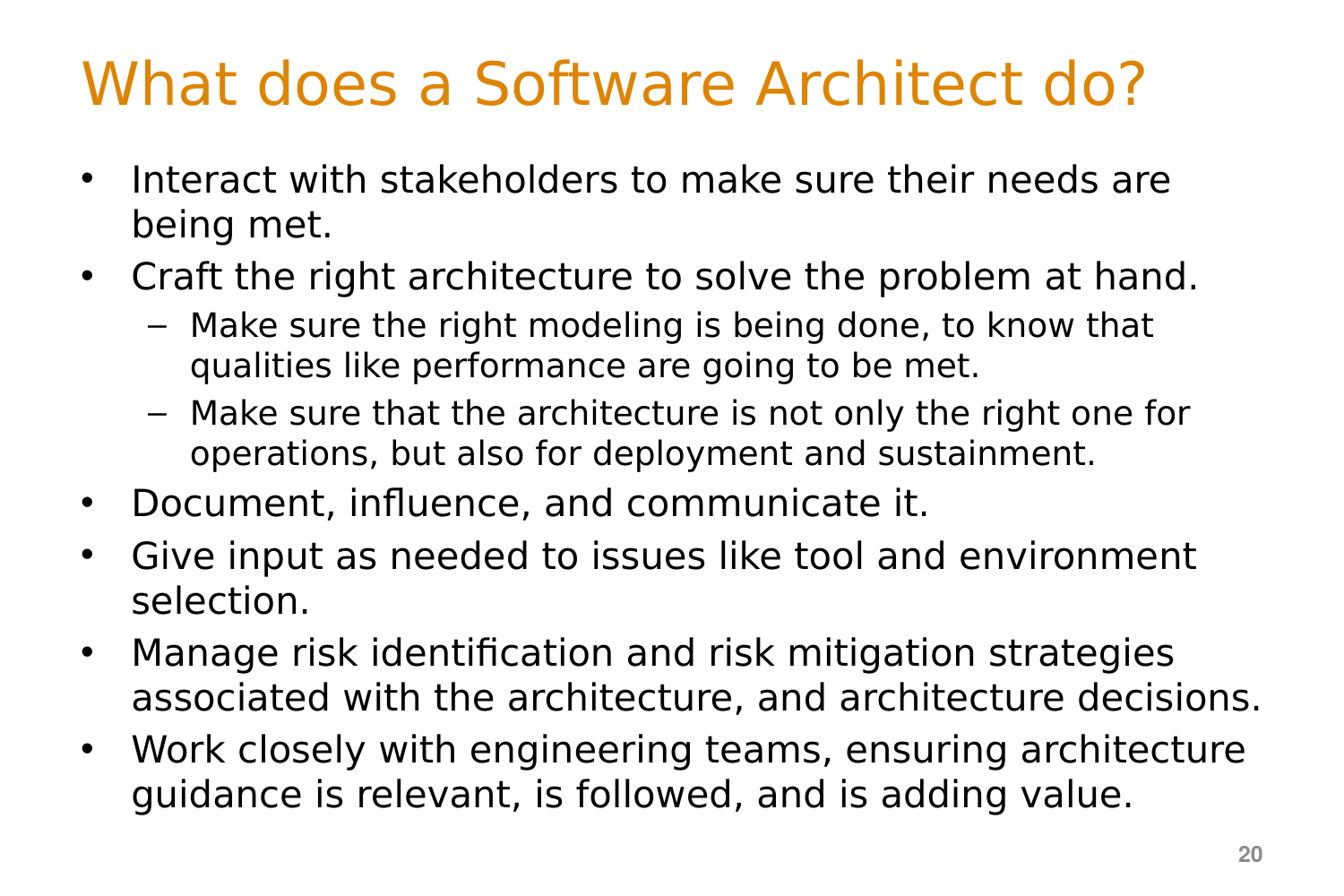

# What does a Software Architect do?
Interact with stakeholders to make sure their needs are being met.
Craft the right architecture to solve the problem at hand.
Make sure the right modeling is being done, to know that qualities like performance are going to be met.
Make sure that the architecture is not only the right one for operations, but also for deployment and sustainment.
Document, influence, and communicate it.
Give input as needed to issues like tool and environment selection.
Manage risk identification and risk mitigation strategies associated with the architecture, and architecture decisions.
Work closely with engineering teams, ensuring architecture guidance is relevant, is followed, and is adding value.

20